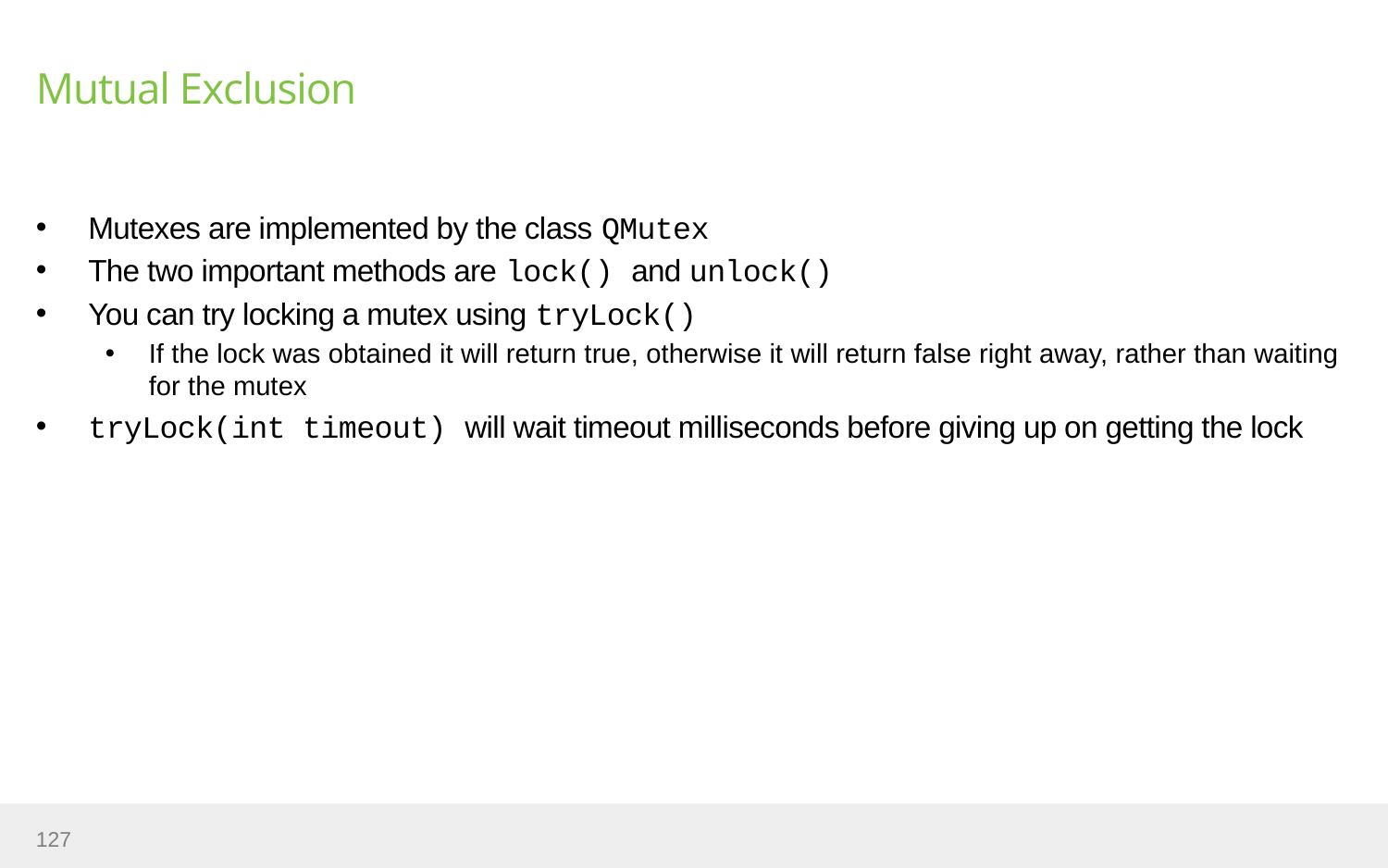

# Mutual Exclusion
Mutexes are implemented by the class QMutex
The two important methods are lock() and unlock()
You can try locking a mutex using tryLock()
If the lock was obtained it will return true, otherwise it will return false right away, rather than waiting for the mutex
tryLock(int timeout) will wait timeout milliseconds before giving up on getting the lock

127